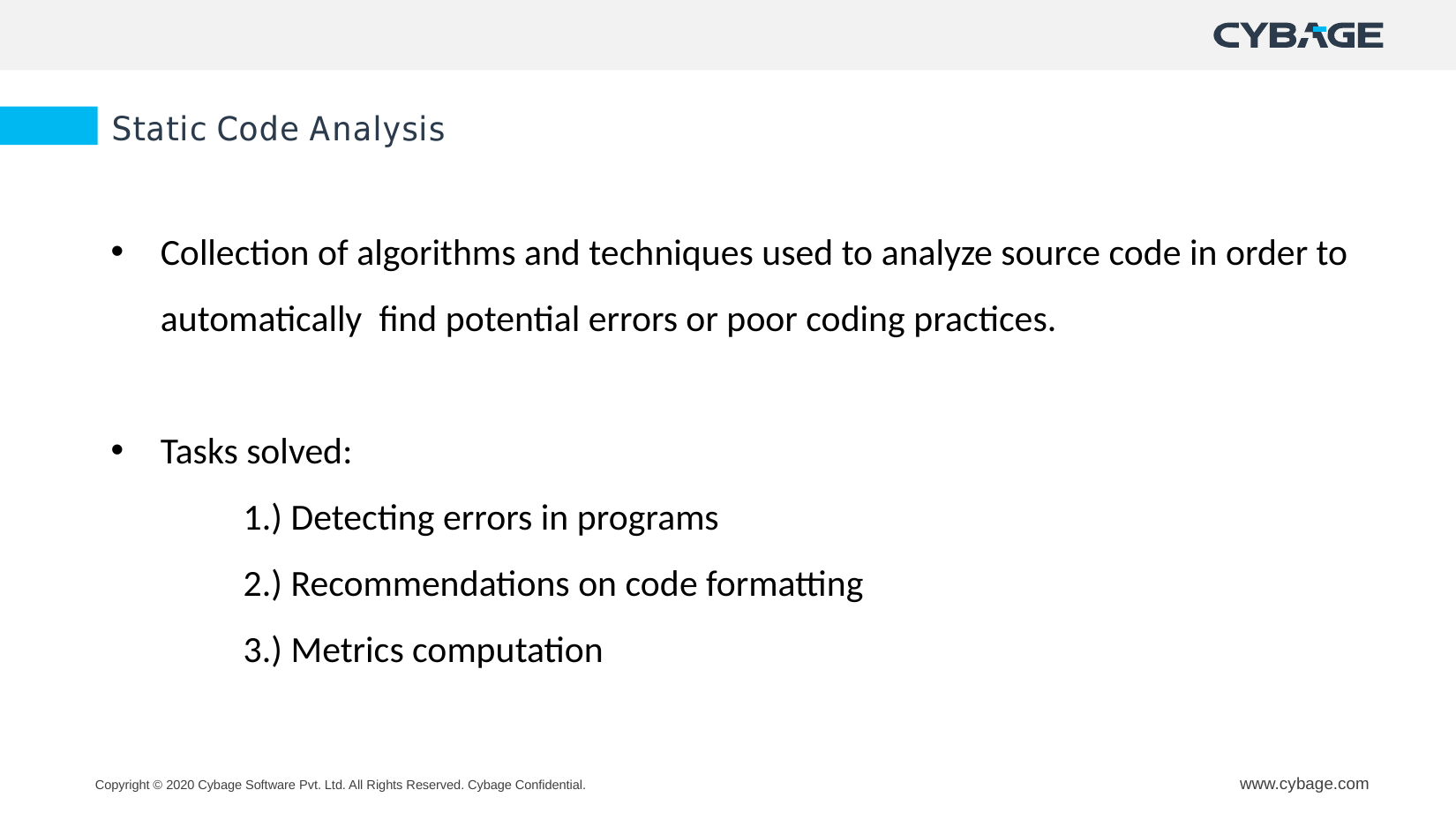

Static Code Analysis

Collection of algorithms and techniques used to analyze source code in order to automatically  find potential errors or poor coding practices.

Tasks solved:
	1.) Detecting errors in programs
	2.) Recommendations on code formatting
	3.) Metrics computation